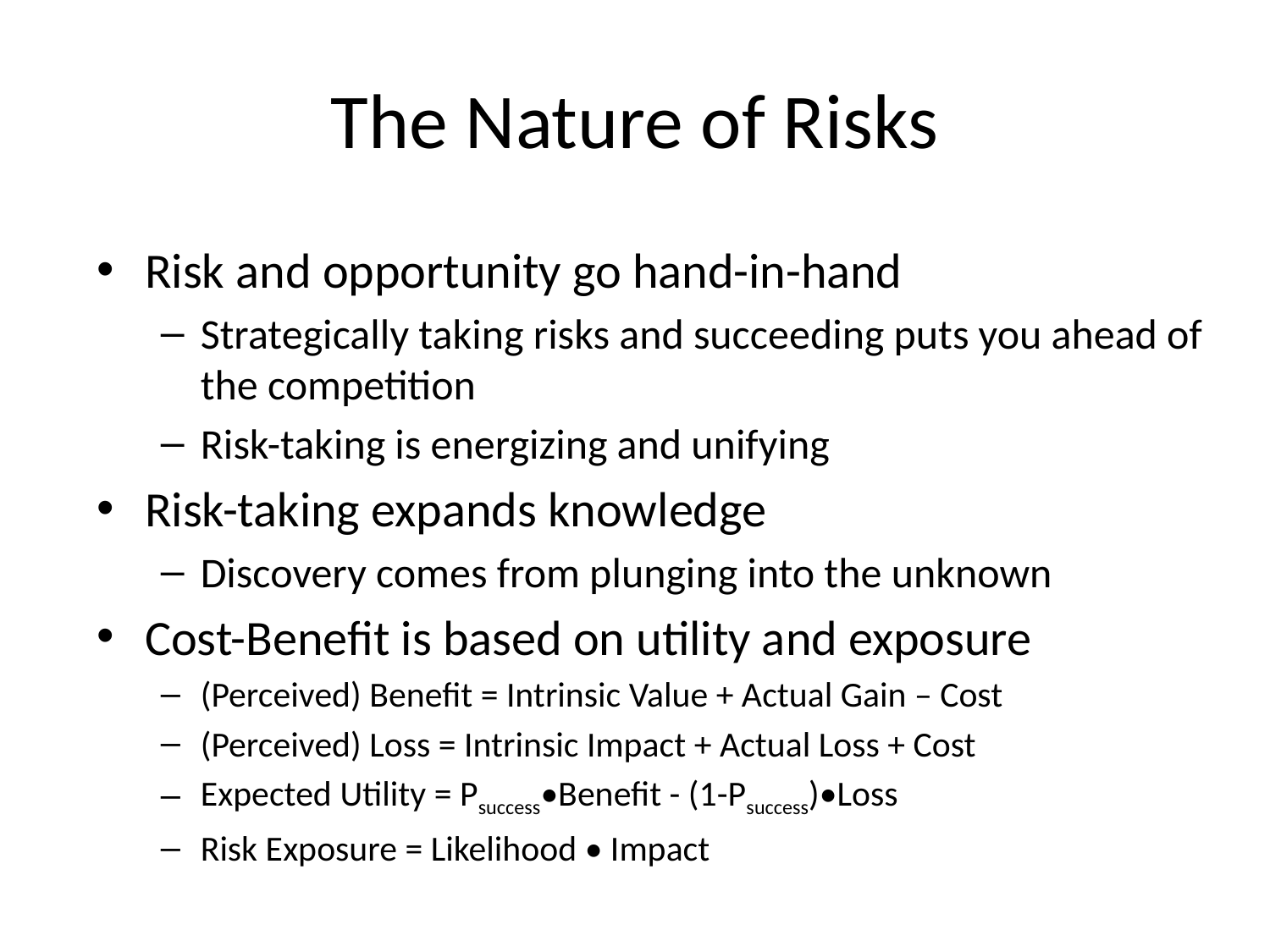

# The Nature of Risks
Risk and opportunity go hand-in-hand
Strategically taking risks and succeeding puts you ahead of the competition
Risk-taking is energizing and unifying
Risk-taking expands knowledge
Discovery comes from plunging into the unknown
Cost-Benefit is based on utility and exposure
(Perceived) Benefit = Intrinsic Value + Actual Gain – Cost
(Perceived) Loss = Intrinsic Impact + Actual Loss + Cost
Expected Utility = Psuccess•Benefit - (1-Psuccess)•Loss
Risk Exposure = Likelihood • Impact